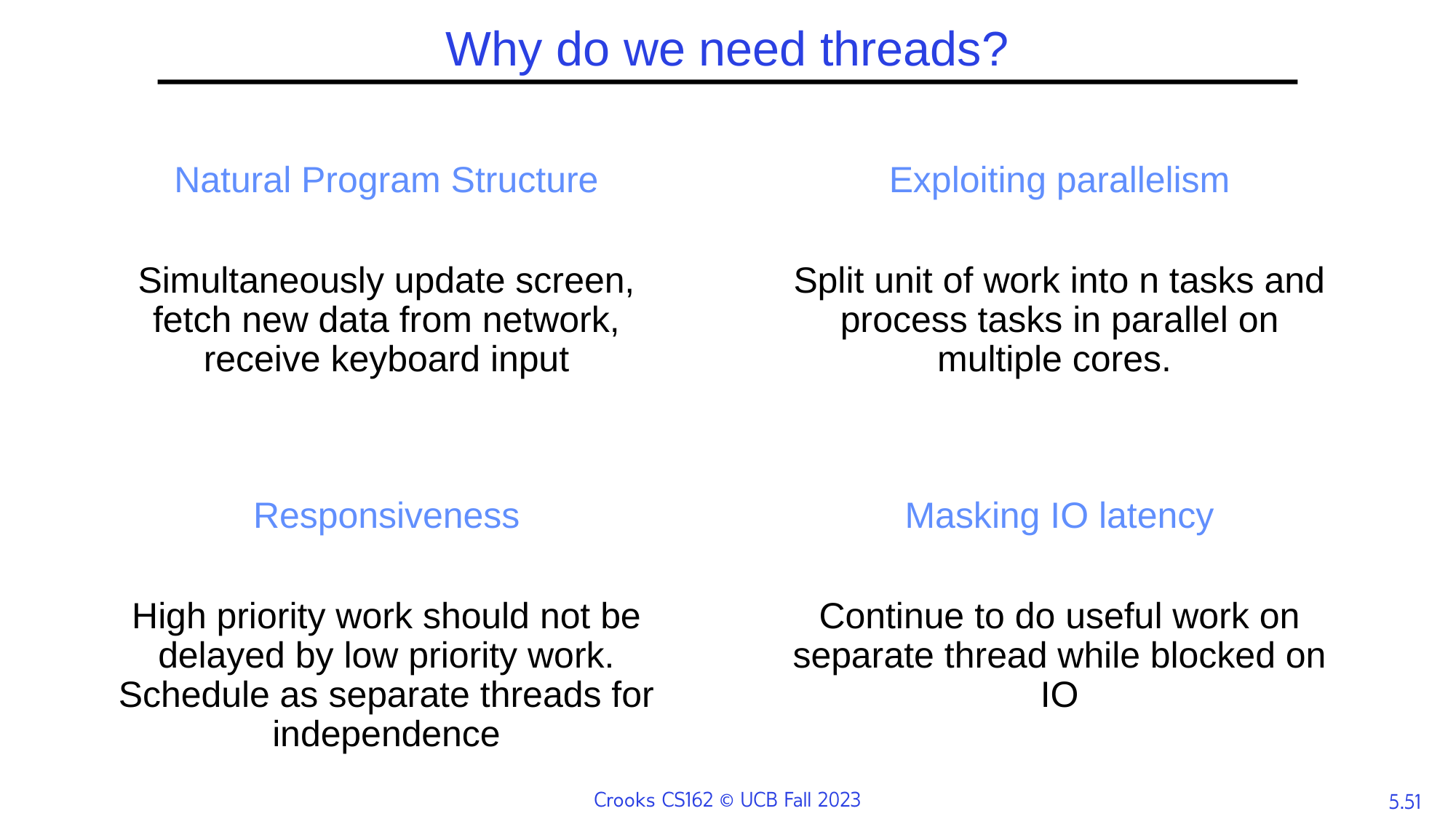

# Why do we need threads?
Natural Program Structure

Simultaneously update screen, fetch new data from network, receive keyboard input
Exploiting parallelism

Split unit of work into n tasks and process tasks in parallel on multiple cores.
Responsiveness

High priority work should not be delayed by low priority work. Schedule as separate threads for independence
Masking IO latency

Continue to do useful work on separate thread while blocked on IO